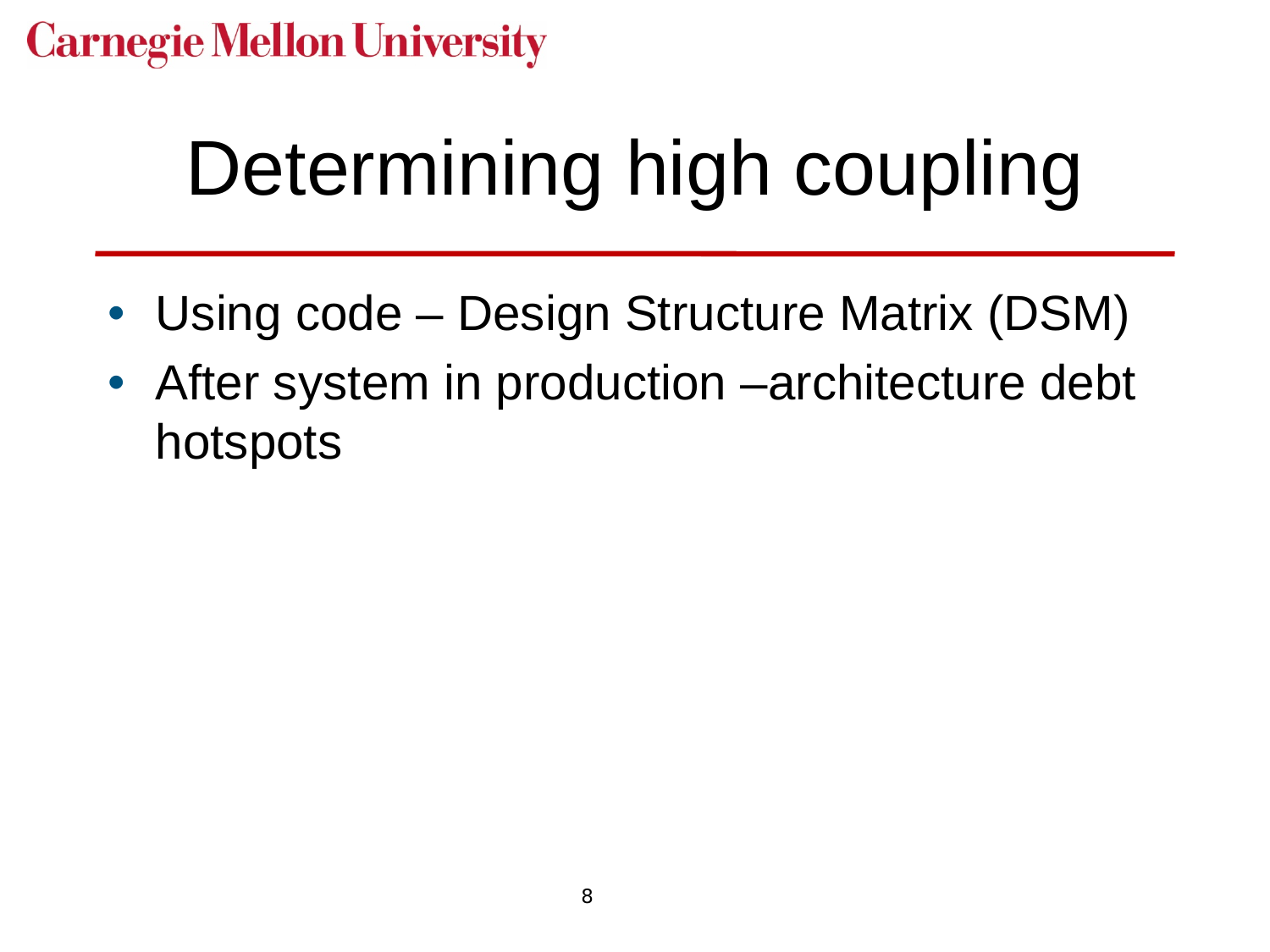

# Determining high coupling
Using code – Design Structure Matrix (DSM)
After system in production –architecture debt hotspots